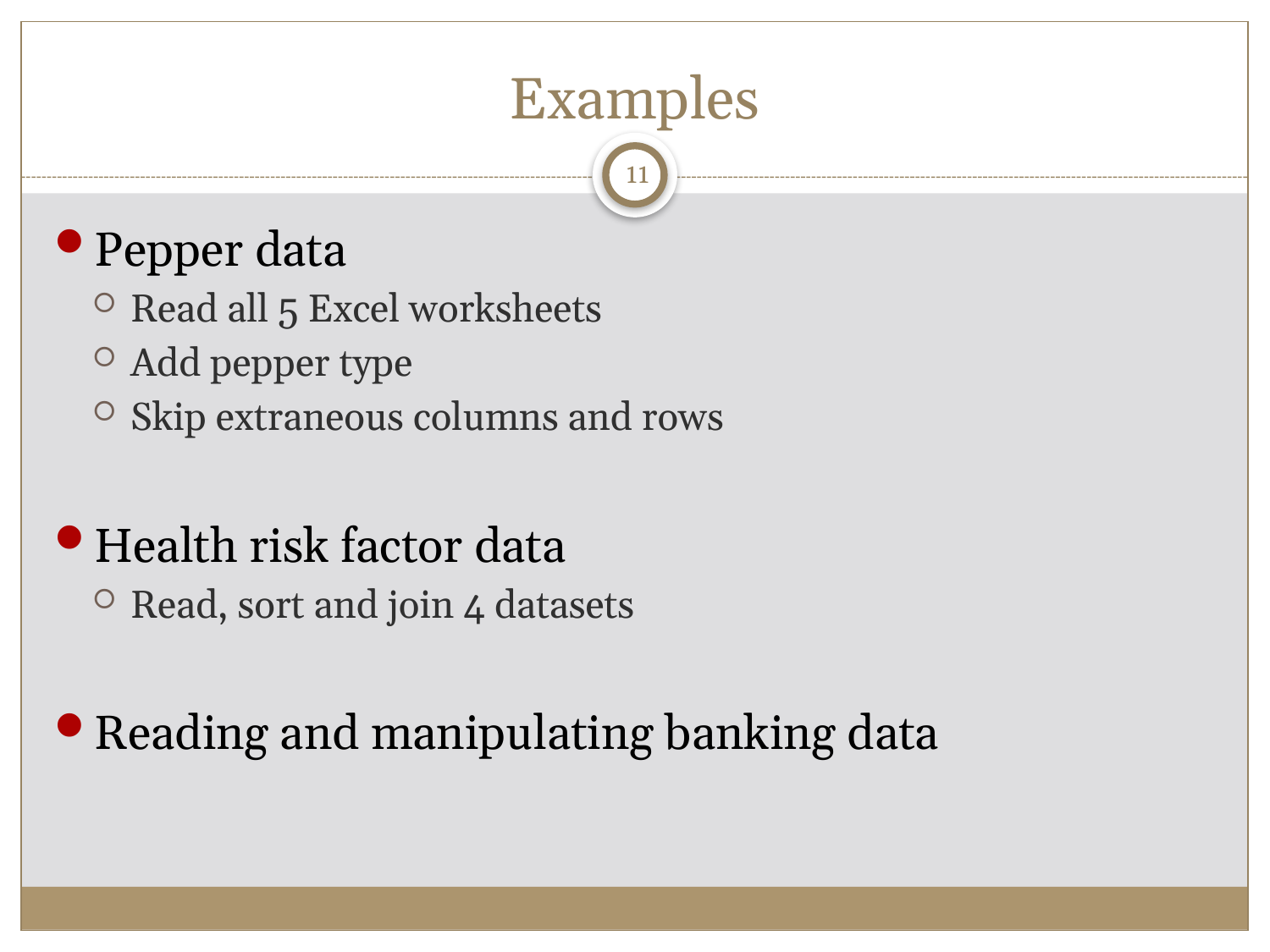

# Examples
11
Pepper data
Read all 5 Excel worksheets
Add pepper type
Skip extraneous columns and rows

Health risk factor data
Read, sort and join 4 datasets

Reading and manipulating banking data